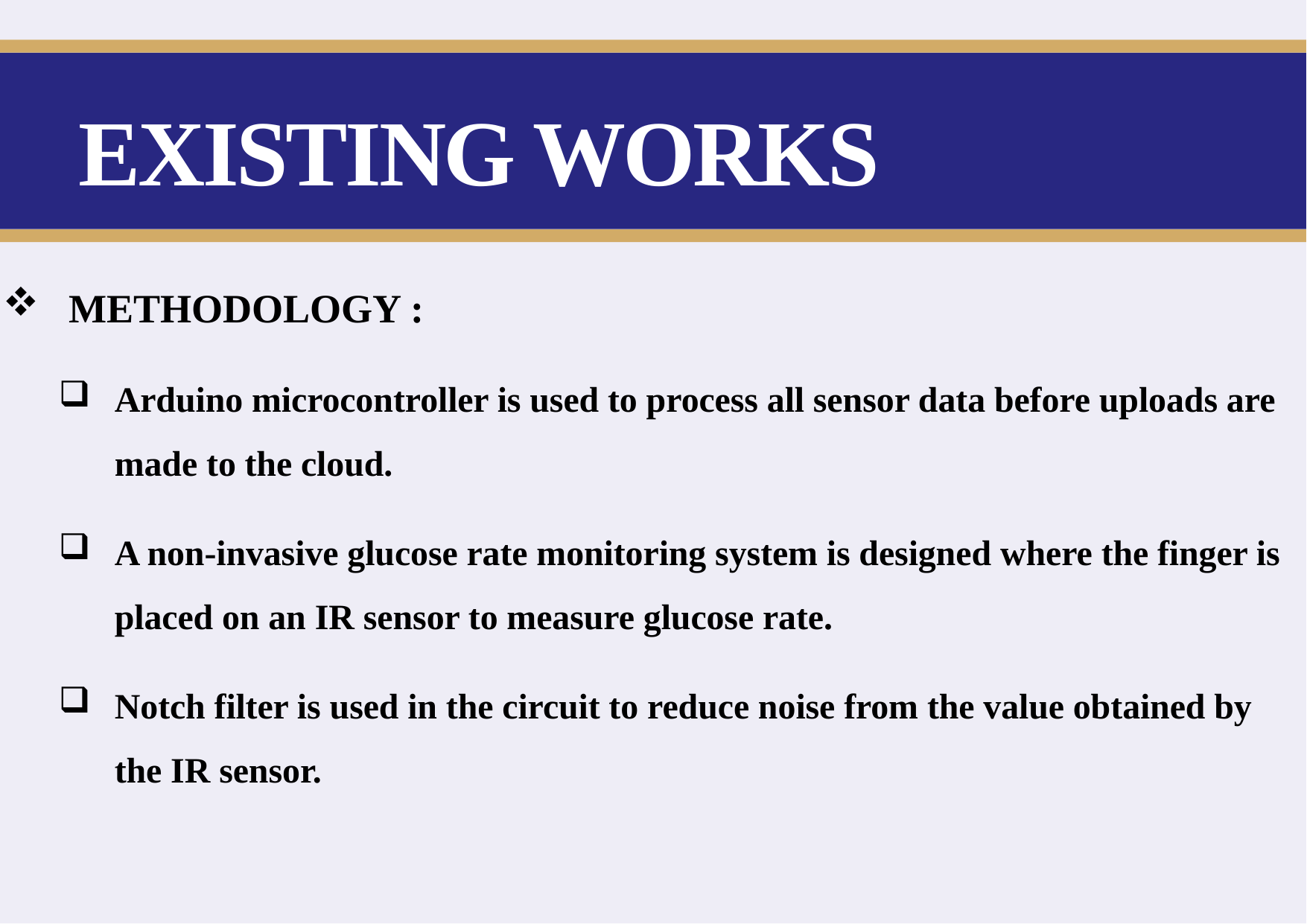

# EXISTING WORKS
 METHODOLOGY :
Arduino microcontroller is used to process all sensor data before uploads are made to the cloud.
A non-invasive glucose rate monitoring system is designed where the finger is placed on an IR sensor to measure glucose rate.
Notch filter is used in the circuit to reduce noise from the value obtained by the IR sensor.